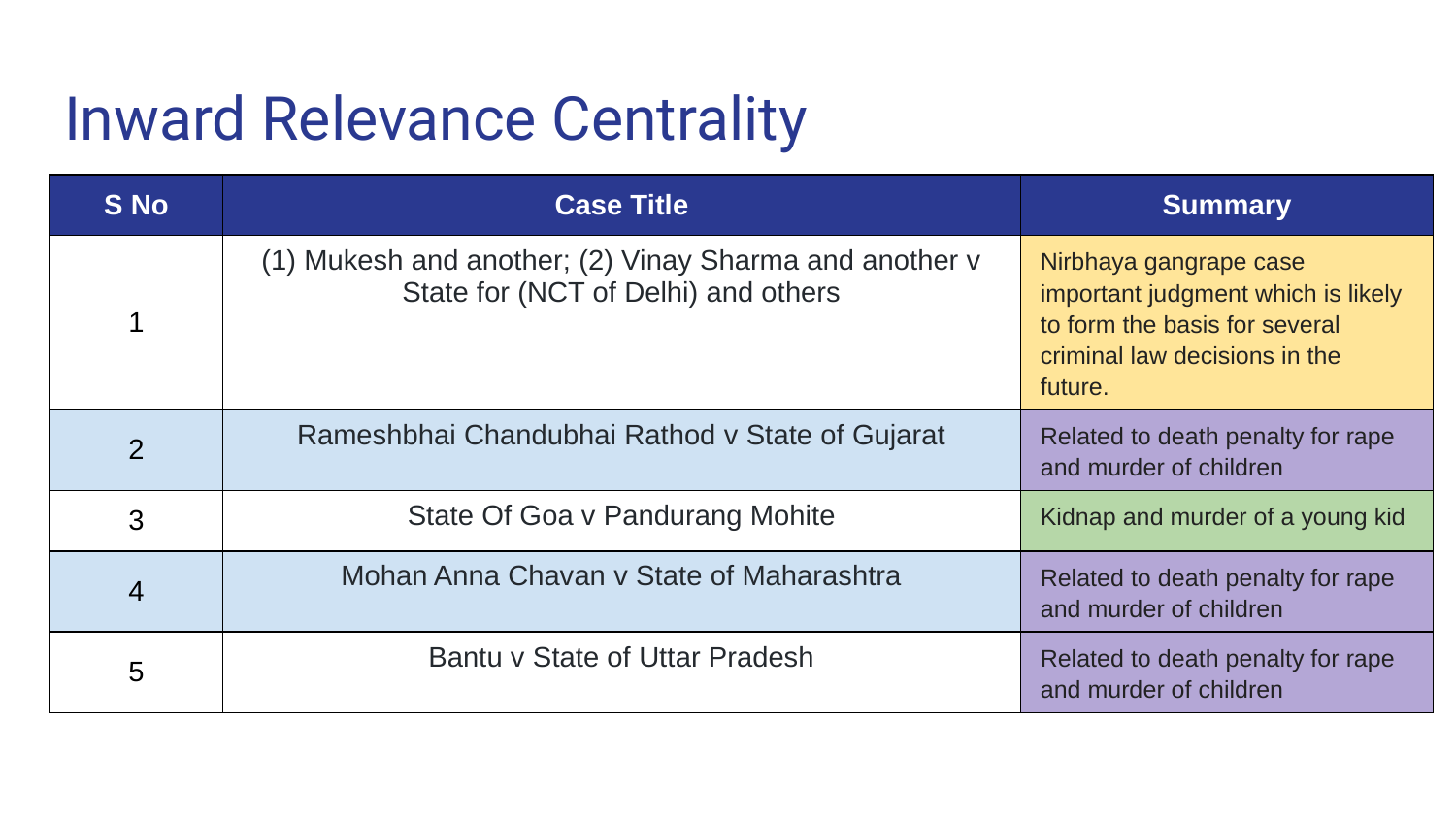

# Inward Relevance Centrality
| S No | Case Title | Summary |
| --- | --- | --- |
| 1 | (1) Mukesh and another; (2) Vinay Sharma and another v State for (NCT of Delhi) and others | Nirbhaya gangrape case important judgment which is likely to form the basis for several criminal law decisions in the future. |
| 2 | Rameshbhai Chandubhai Rathod v State of Gujarat | Related to death penalty for rape and murder of children |
| 3 | State Of Goa v Pandurang Mohite | Kidnap and murder of a young kid |
| 4 | Mohan Anna Chavan v State of Maharashtra | Related to death penalty for rape and murder of children |
| 5 | Bantu v State of Uttar Pradesh | Related to death penalty for rape and murder of children |